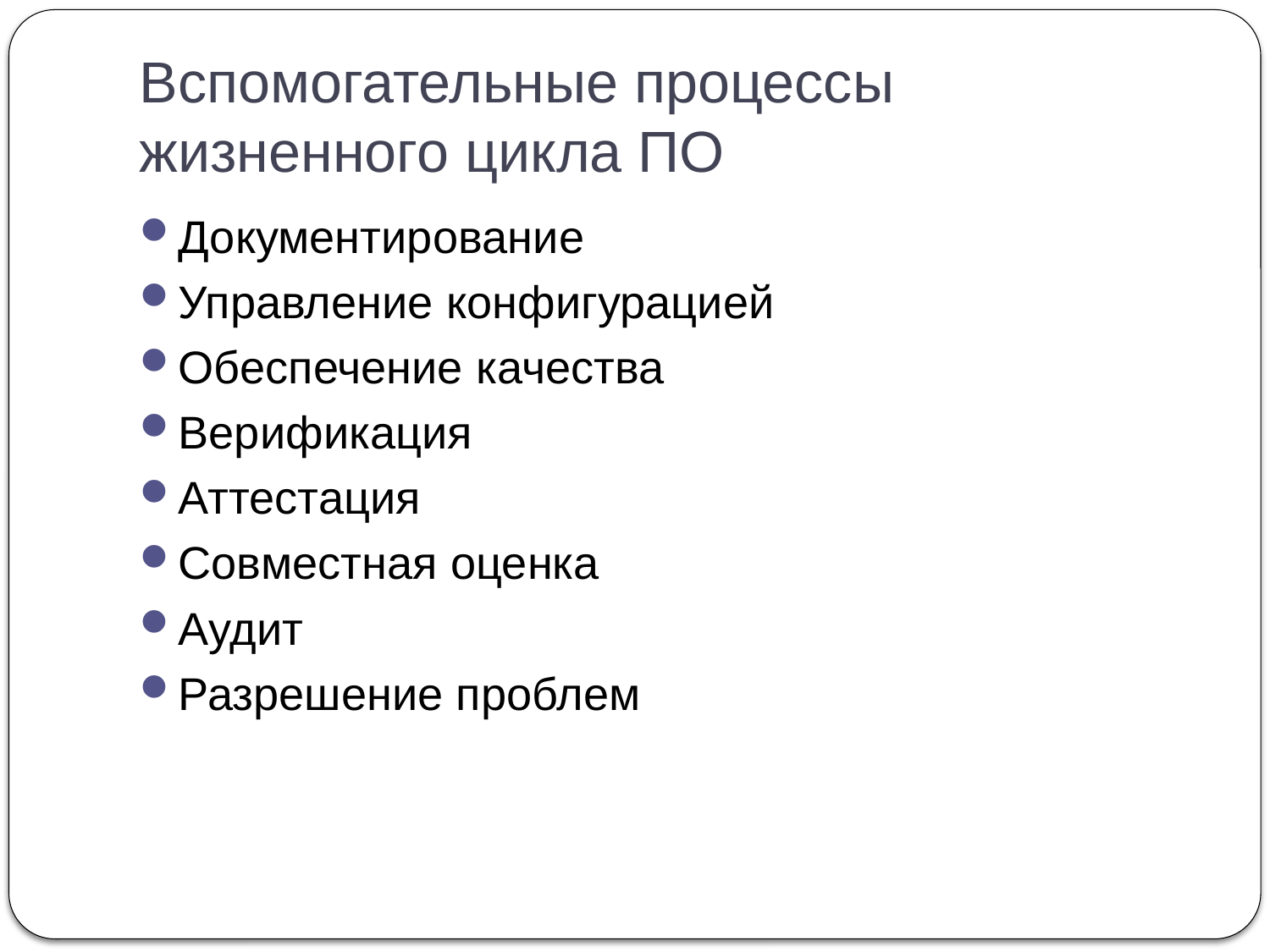

# Вспомогательные процессы жизненного цикла ПО
Документирование
Управление конфигурацией
Обеспечение качества
Верификация
Аттестация
Совместная оценка
Аудит
Разрешение проблем